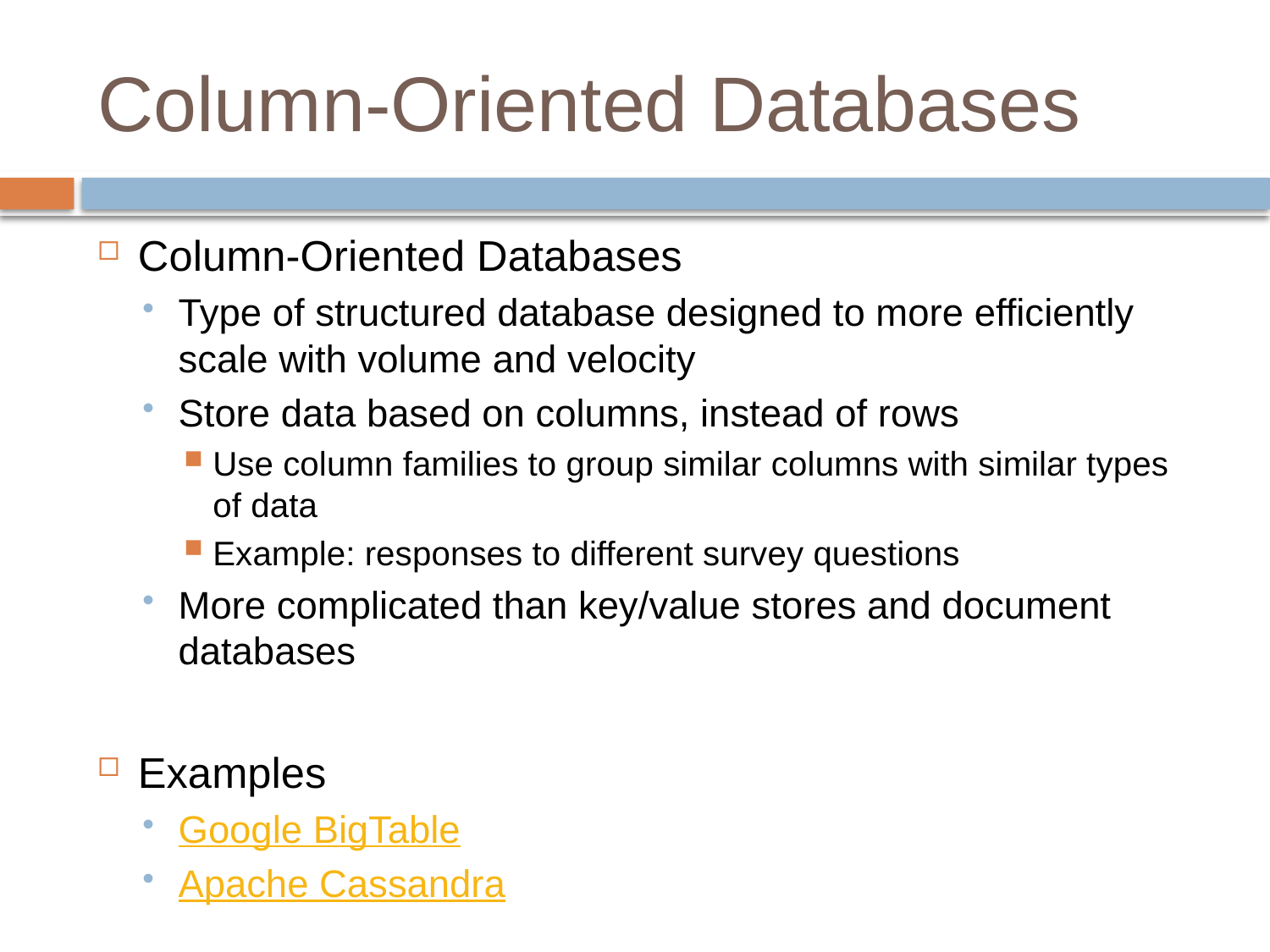

# Column-Oriented Databases
Column-Oriented Databases
Type of structured database designed to more efficiently scale with volume and velocity
Store data based on columns, instead of rows
Use column families to group similar columns with similar types of data
Example: responses to different survey questions
More complicated than key/value stores and document databases

Examples
Google BigTable
Apache Cassandra